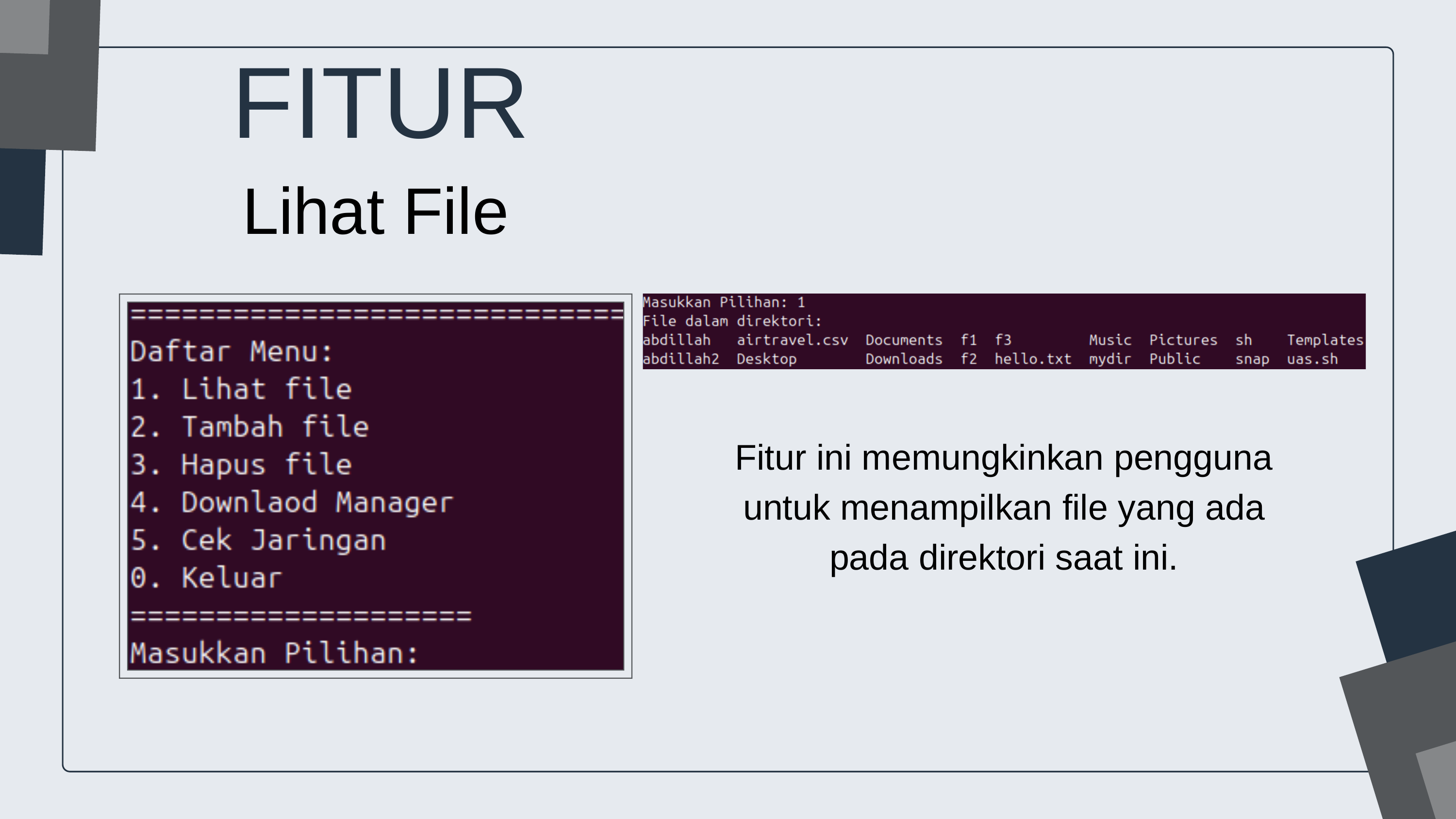

FITUR
Lihat File

Fitur ini memungkinkan pengguna untuk menampilkan file yang ada pada direktori saat ini.